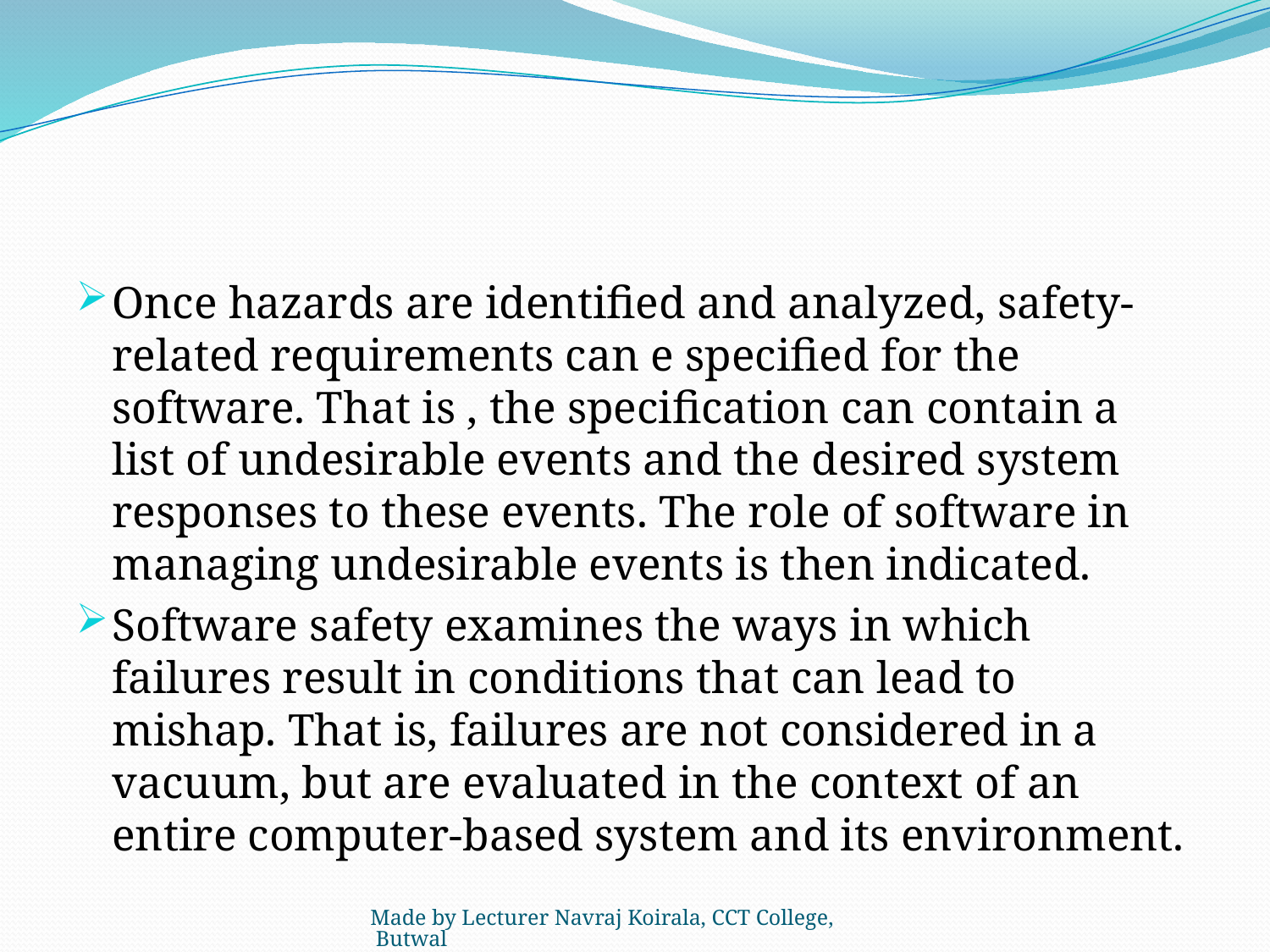

#
Once hazards are identified and analyzed, safety-related requirements can e specified for the software. That is , the specification can contain a list of undesirable events and the desired system responses to these events. The role of software in managing undesirable events is then indicated.
Software safety examines the ways in which failures result in conditions that can lead to mishap. That is, failures are not considered in a vacuum, but are evaluated in the context of an entire computer-based system and its environment.
Made by Lecturer Navraj Koirala, CCT College, Butwal